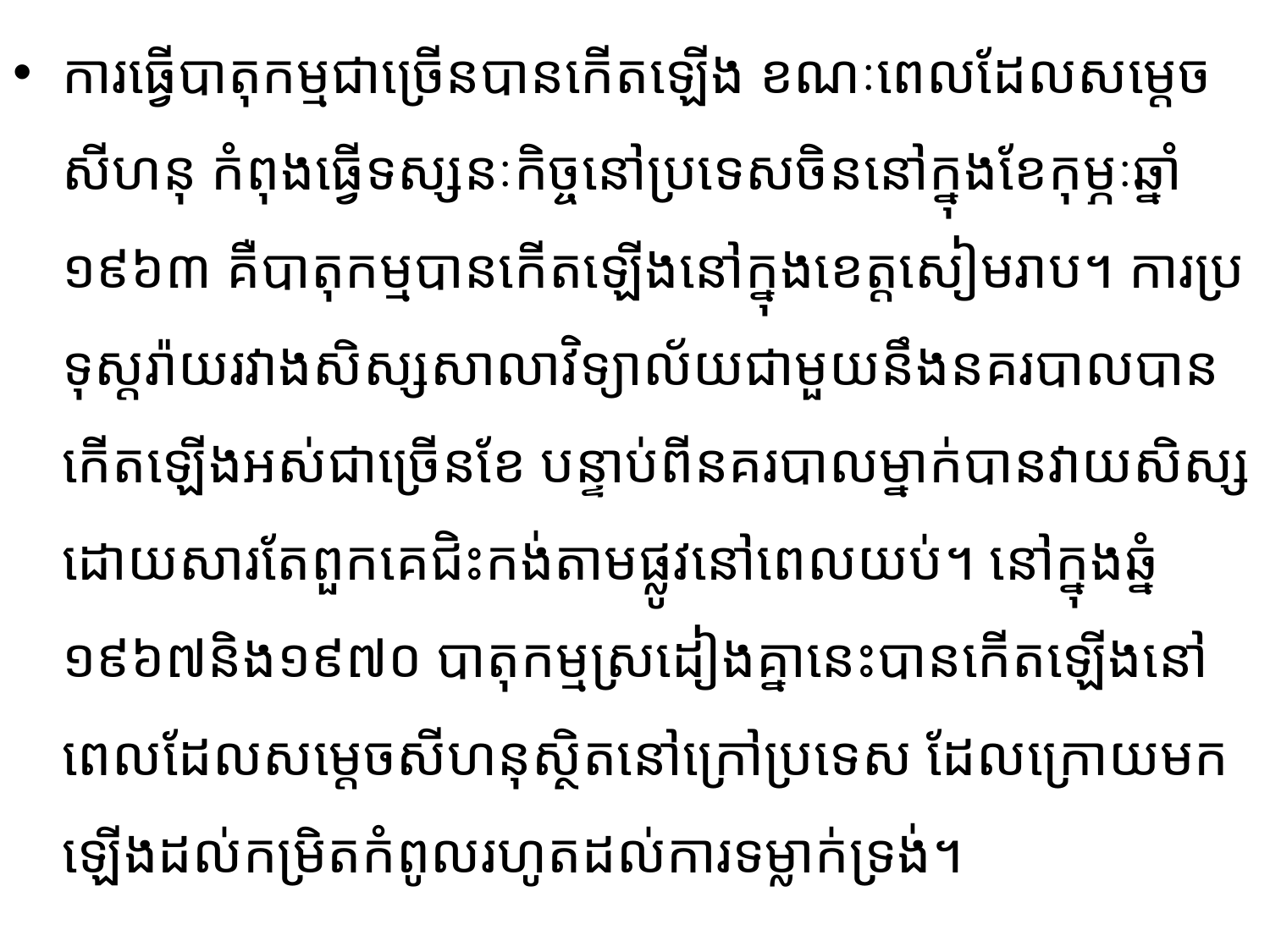

ការធ្វើបាតុកម្មជាច្រើនបានកើតឡើង ខណៈពេលដែល​សម្តេចសីហនុ កំពុងធ្វើ​ទស្សនៈ​កិច្ច​​នៅ​ប្រទេស​ចិន​នៅក្នុងខែ​កុម្ភៈ​ឆ្នាំ​១៩៦៣ គឺបាតុកម្ម​បានកើតឡើង​នៅក្នុង​ខេត្តសៀមរាប។ ការ​ប្រទុស្ត​រ៉ាយ​រវាង​សិស្សសាលា​វិទ្យាល័យ​ជាមួយនឹង​នគរបាល​បានកើតឡើង​​អស់​ជាច្រើនខែ ​បន្ទាប់ពី​នគរបាលម្នាក់បានវាយសិស្ស ​ដោយសារ​តែ​​ពួកគេជិះកង់​តាមផ្លូវ​នៅពេល​យប់។ នៅក្នុងឆ្នំ​១៩៦៧និង​១៩៧០ បាតុកម្ម​ស្រដៀងគ្នានេះ​​បាន​កើតឡើង​នៅ​ពេលដែលសម្តេចសីហនុ​ស្ថិតនៅក្រៅប្រទេស ដែលក្រោយមកឡើងដល់កម្រិត​កំពូល​រហូតដល់ការទម្លាក់ទ្រង់។